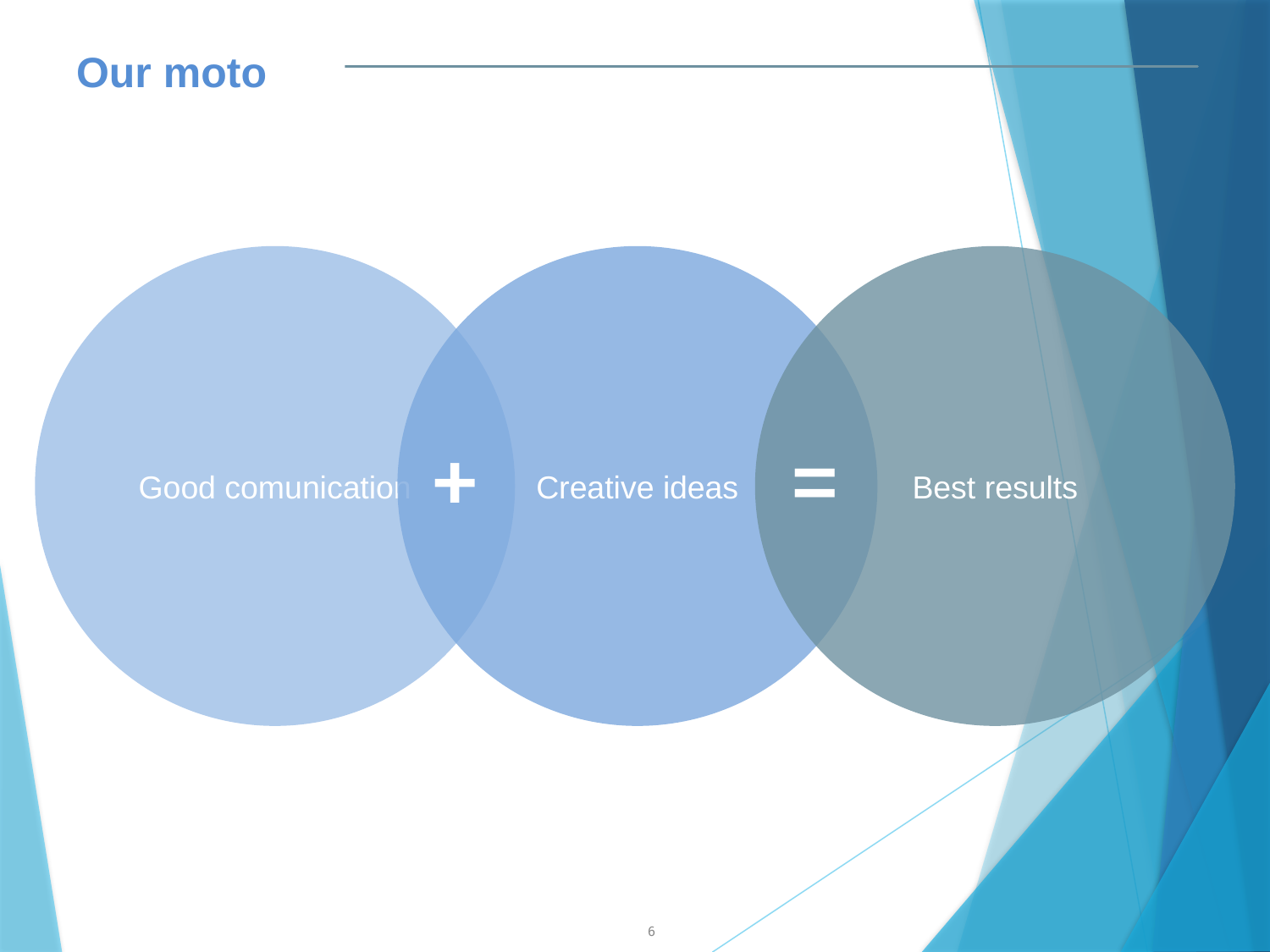

# Our moto
Good comunication
Creative ideas
Best results
+
=
6